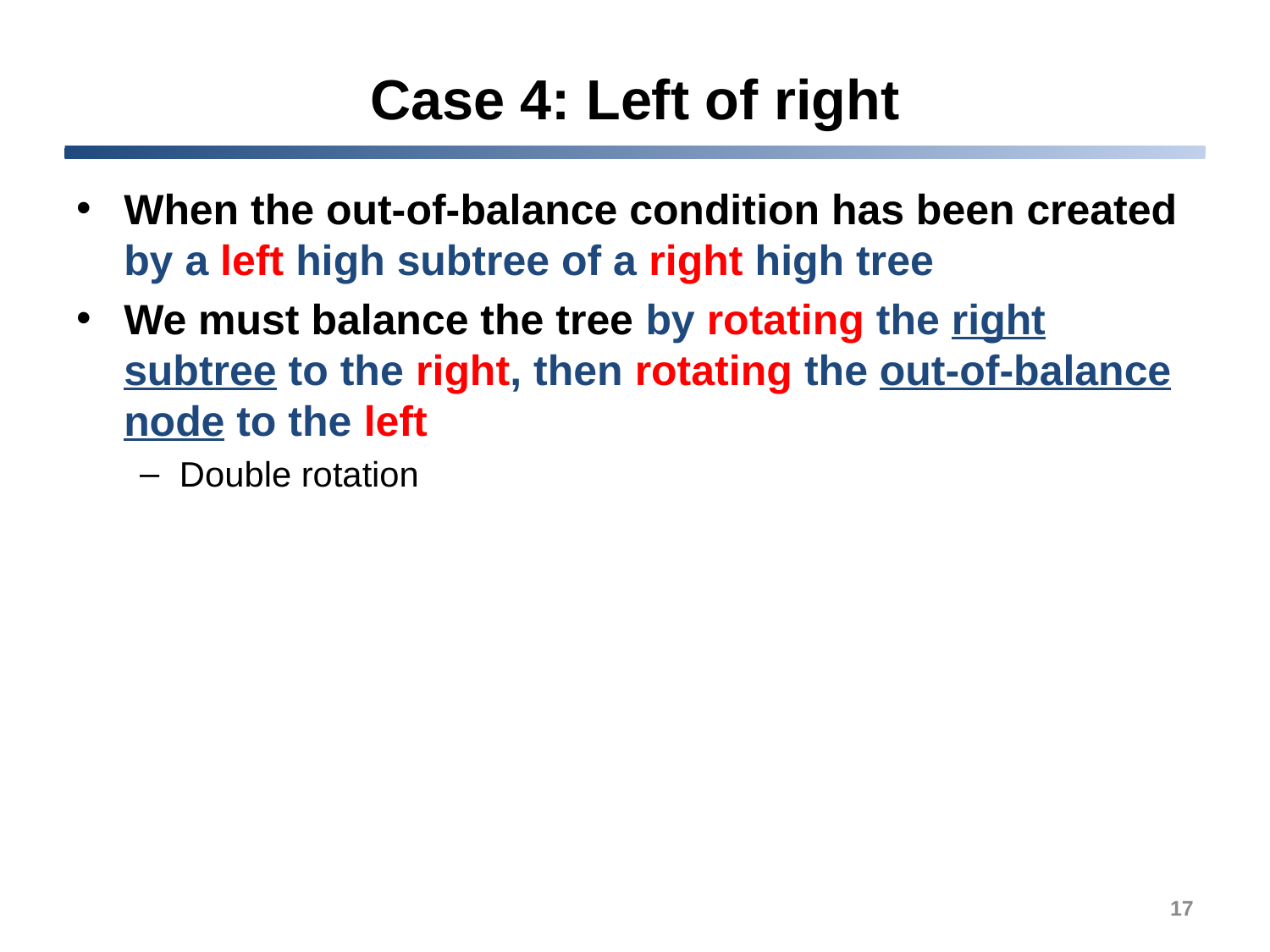

# Case 4: Left of right
When the out-of-balance condition has been created by a left high subtree of a right high tree
We must balance the tree by rotating the right subtree to the right, then rotating the out-of-balance node to the left
Double rotation

17